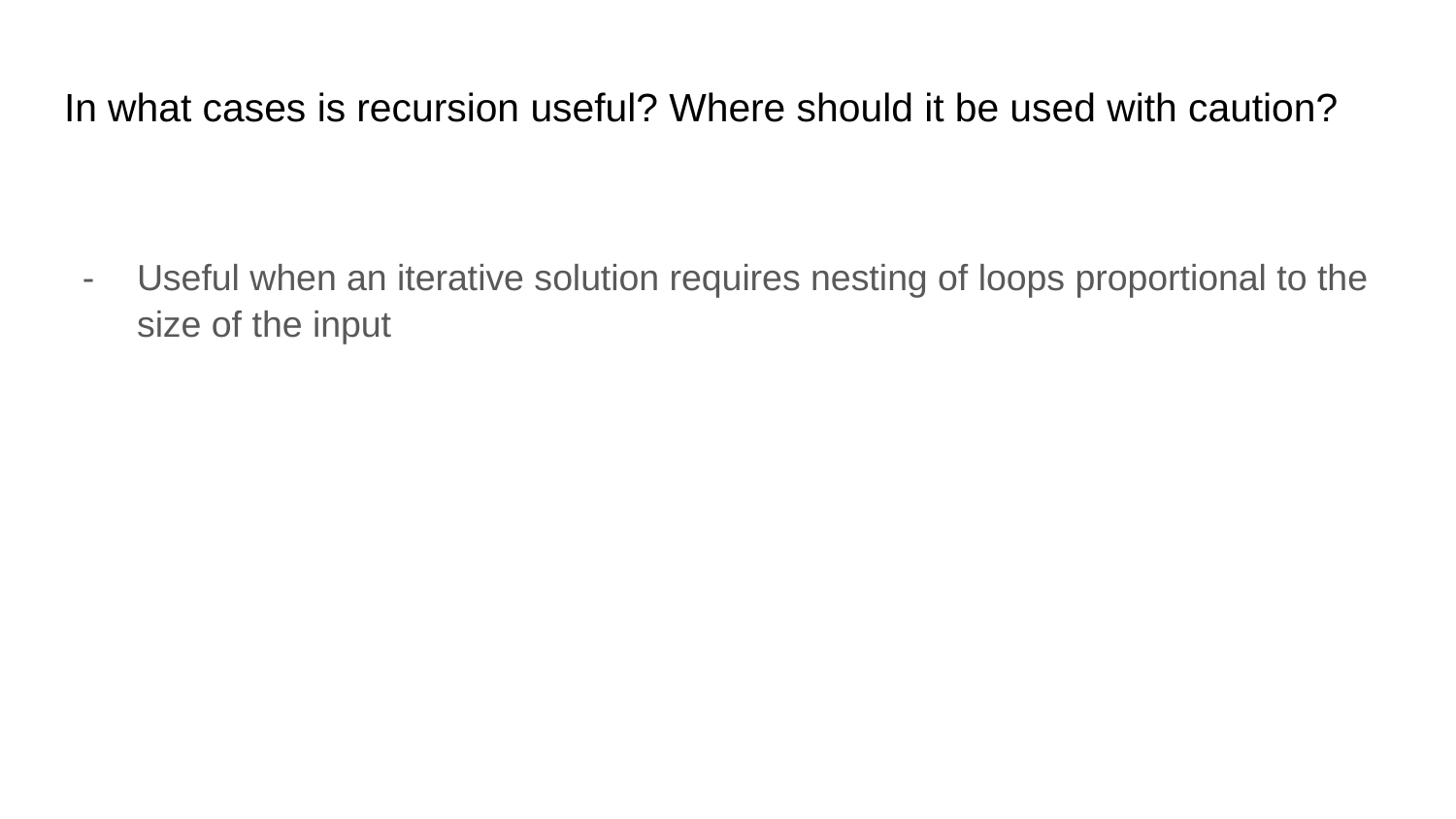

# In what cases is recursion useful? Where should it be used with caution?
Useful when an iterative solution requires nesting of loops proportional to the size of the input